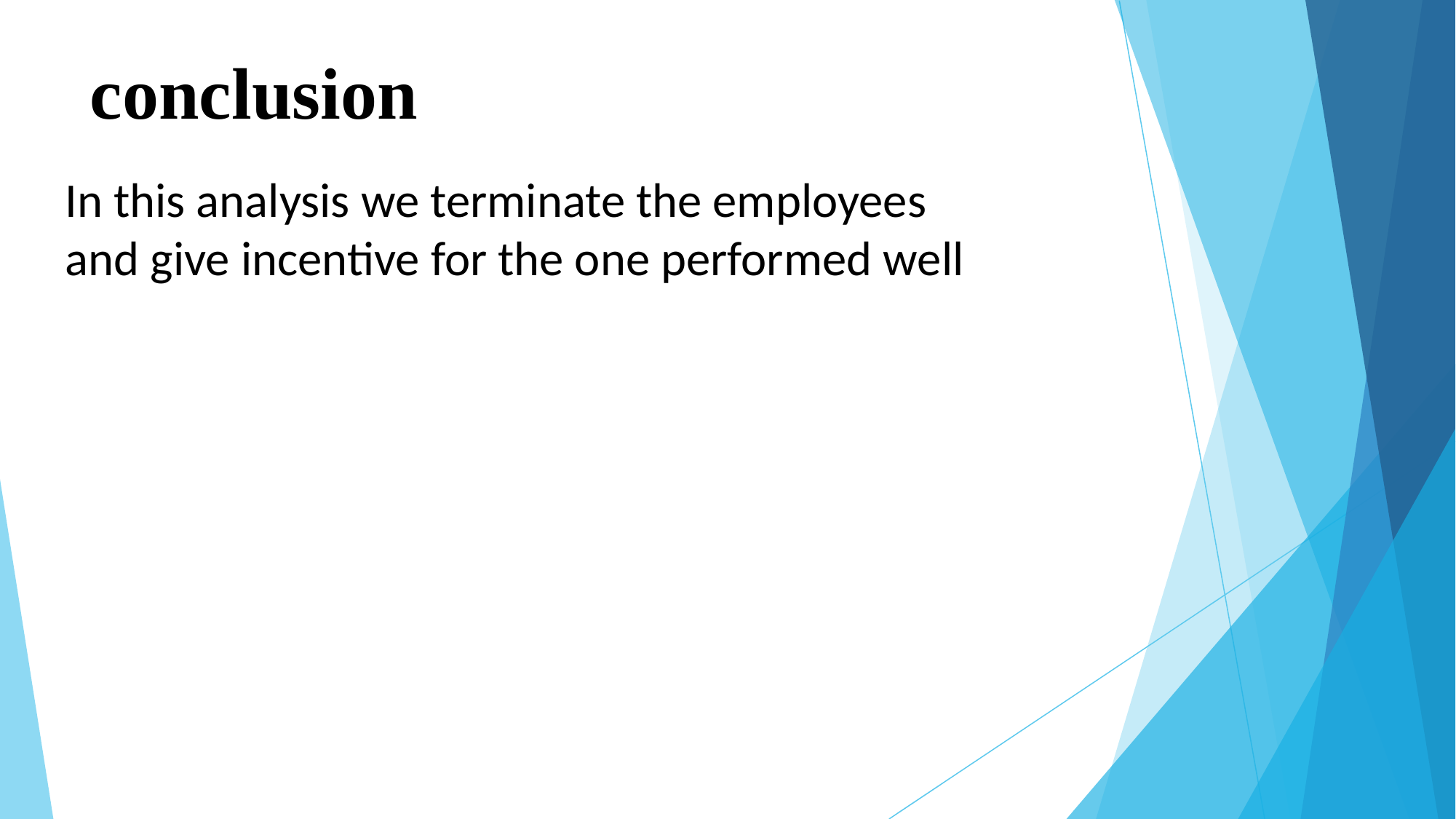

# conclusion
In this analysis we terminate the employees and give incentive for the one performed well